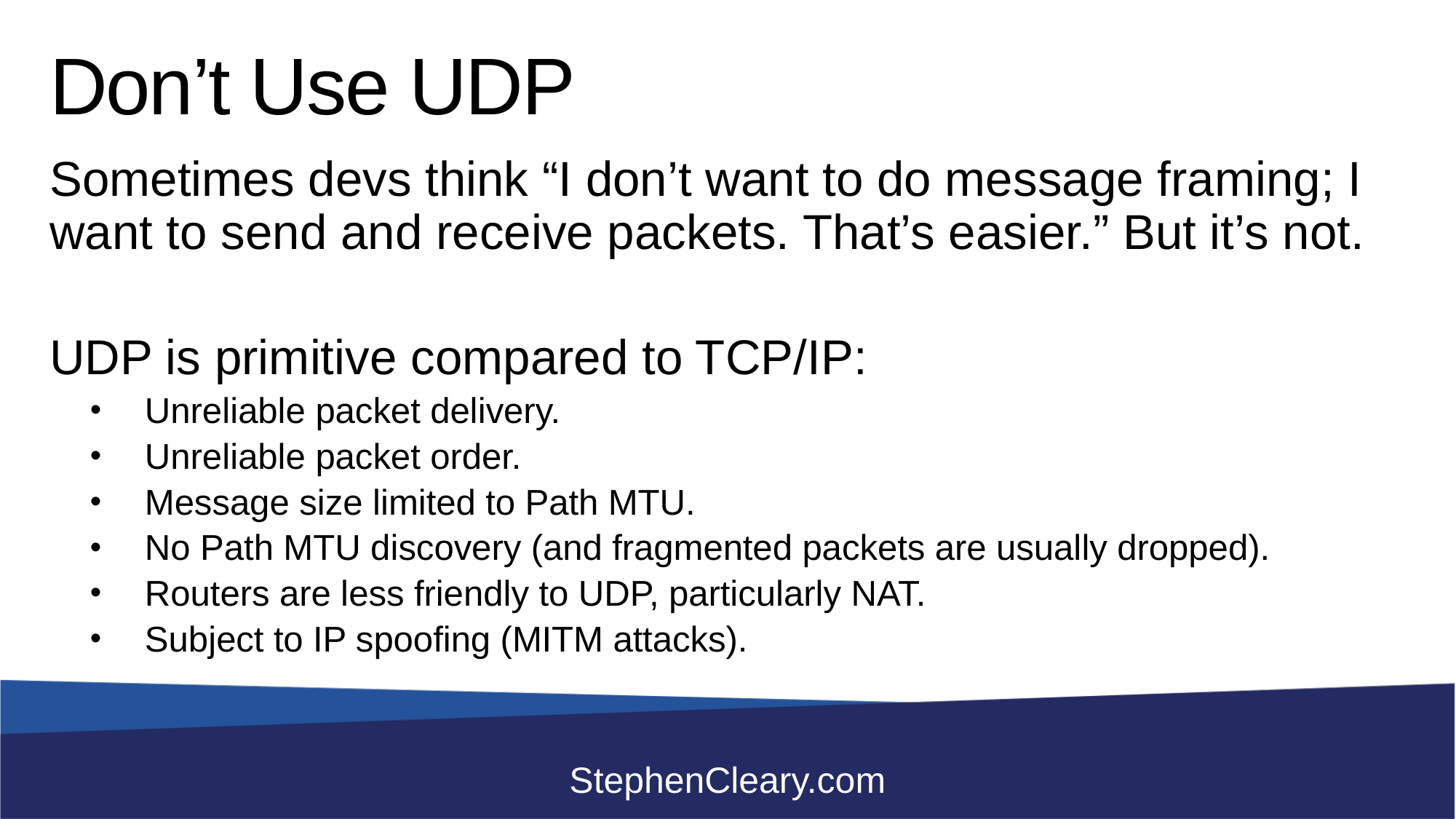

# Don’t Use UDP
Sometimes devs think “I don’t want to do message framing; I want to send and receive packets. That’s easier.” But it’s not.

UDP is primitive compared to TCP/IP:
Unreliable packet delivery.
Unreliable packet order.
Message size limited to Path MTU.
No Path MTU discovery (and fragmented packets are usually dropped).
Routers are less friendly to UDP, particularly NAT.
Subject to IP spoofing (MITM attacks).